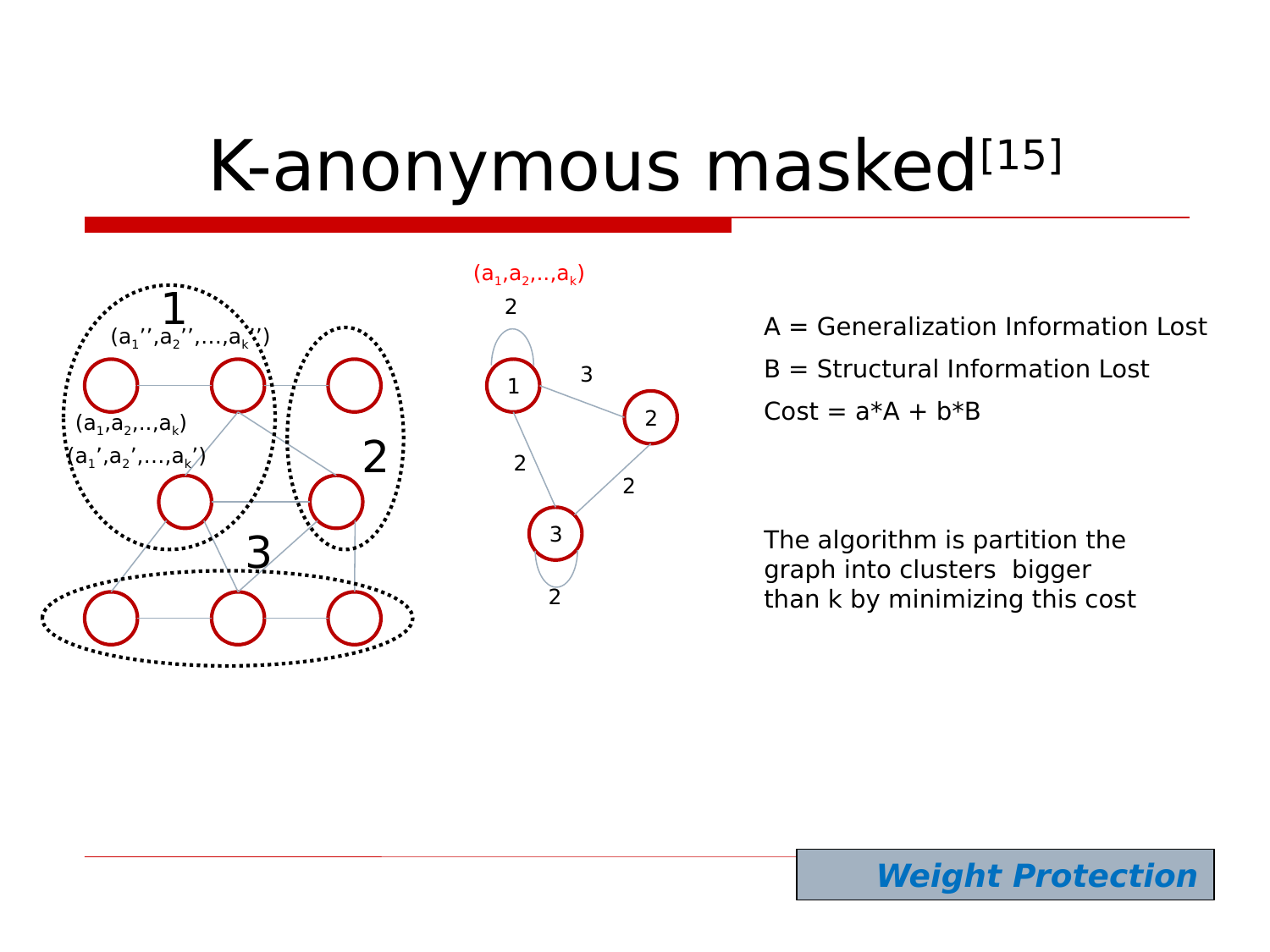

# K-anonymous masked[15]
(a1,a2,..,ak)
1

2
A = Generalization Information Lost
B = Structural Information Lost
Cost = a*A + b*B
(a1’’,a2’’,…,ak’’)

3

1
2
(a1,a2,..,ak)
2
(a1’,a2’,…,ak’)
2
2

3

3
The algorithm is partition the graph into clusters  bigger than k by minimizing this cost

2

Weight Protection